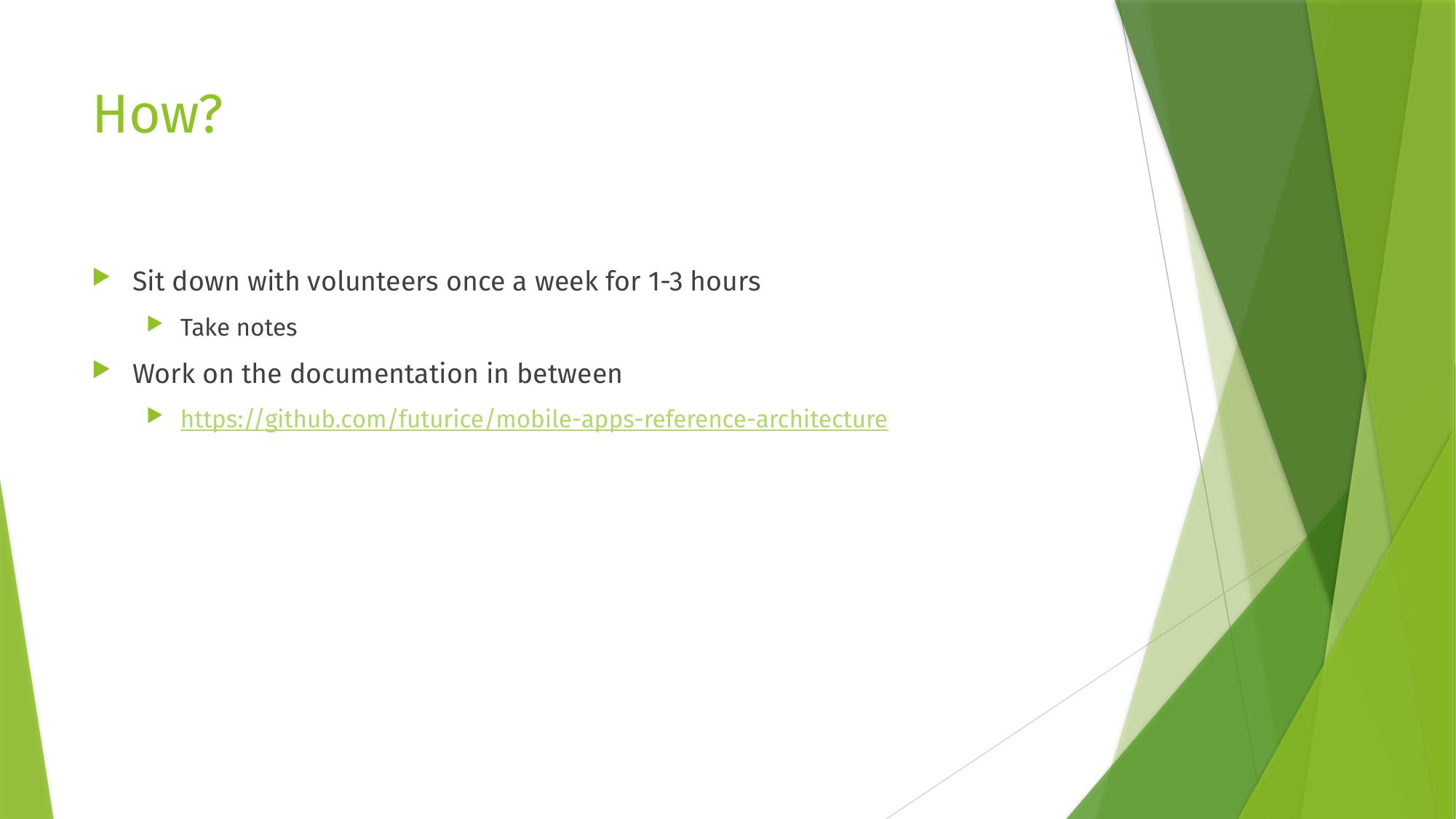

# How?
Sit down with volunteers once a week for 1-3 hours
Take notes
Work on the documentation in between
https://github.com/futurice/mobile-apps-reference-architecture